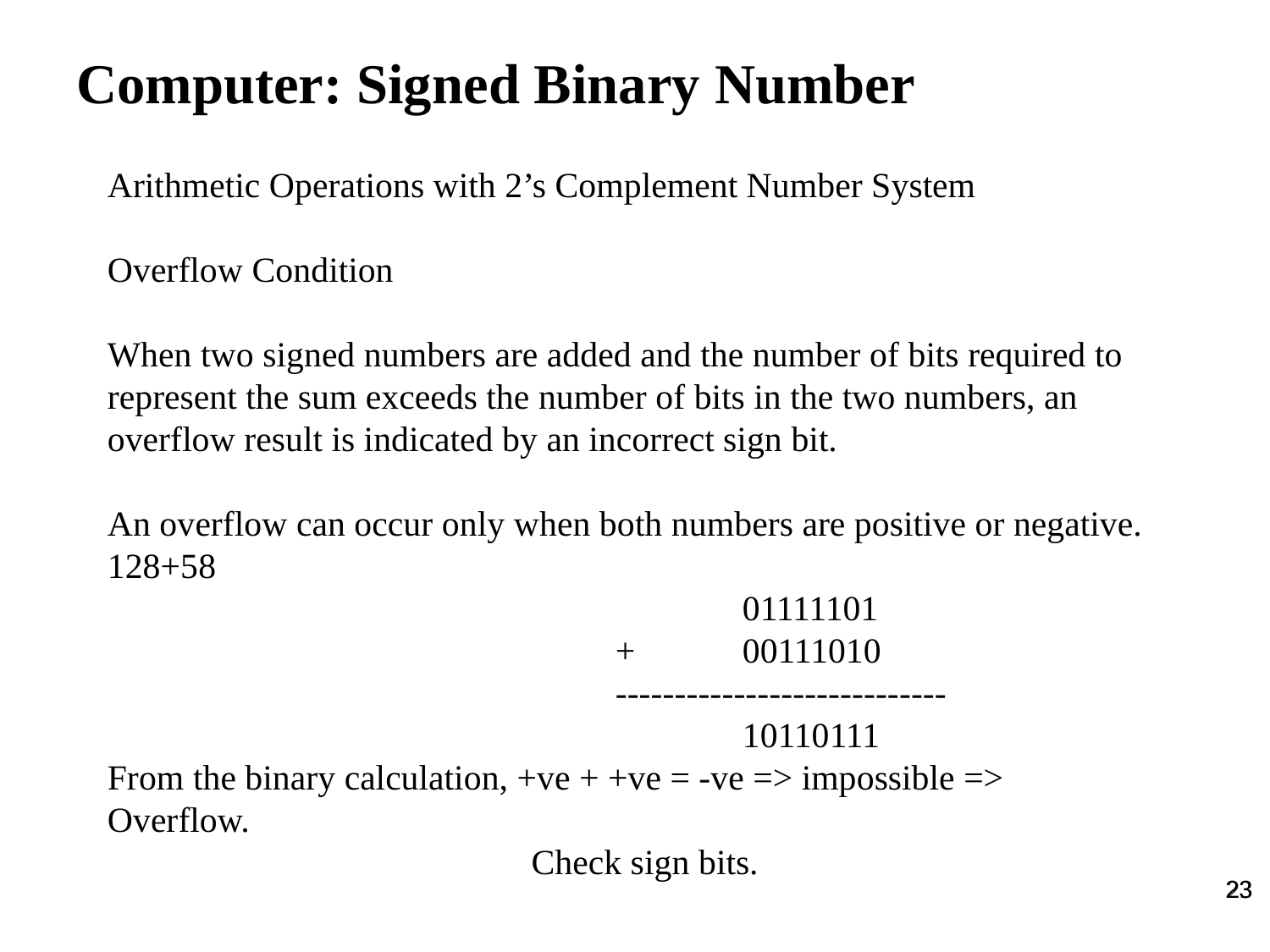

Computer: Signed Binary Number
Arithmetic Operations with 2’s Complement Number System

Overflow Condition

When two signed numbers are added and the number of bits required to represent the sum exceeds the number of bits in the two numbers, an overflow result is indicated by an incorrect sign bit.

An overflow can occur only when both numbers are positive or negative. 128+58
					01111101
				+	00111010
				----------------------------
					10110111
From the binary calculation, +ve + +ve = -ve => impossible =>
Overflow.
Check sign bits.

23
23